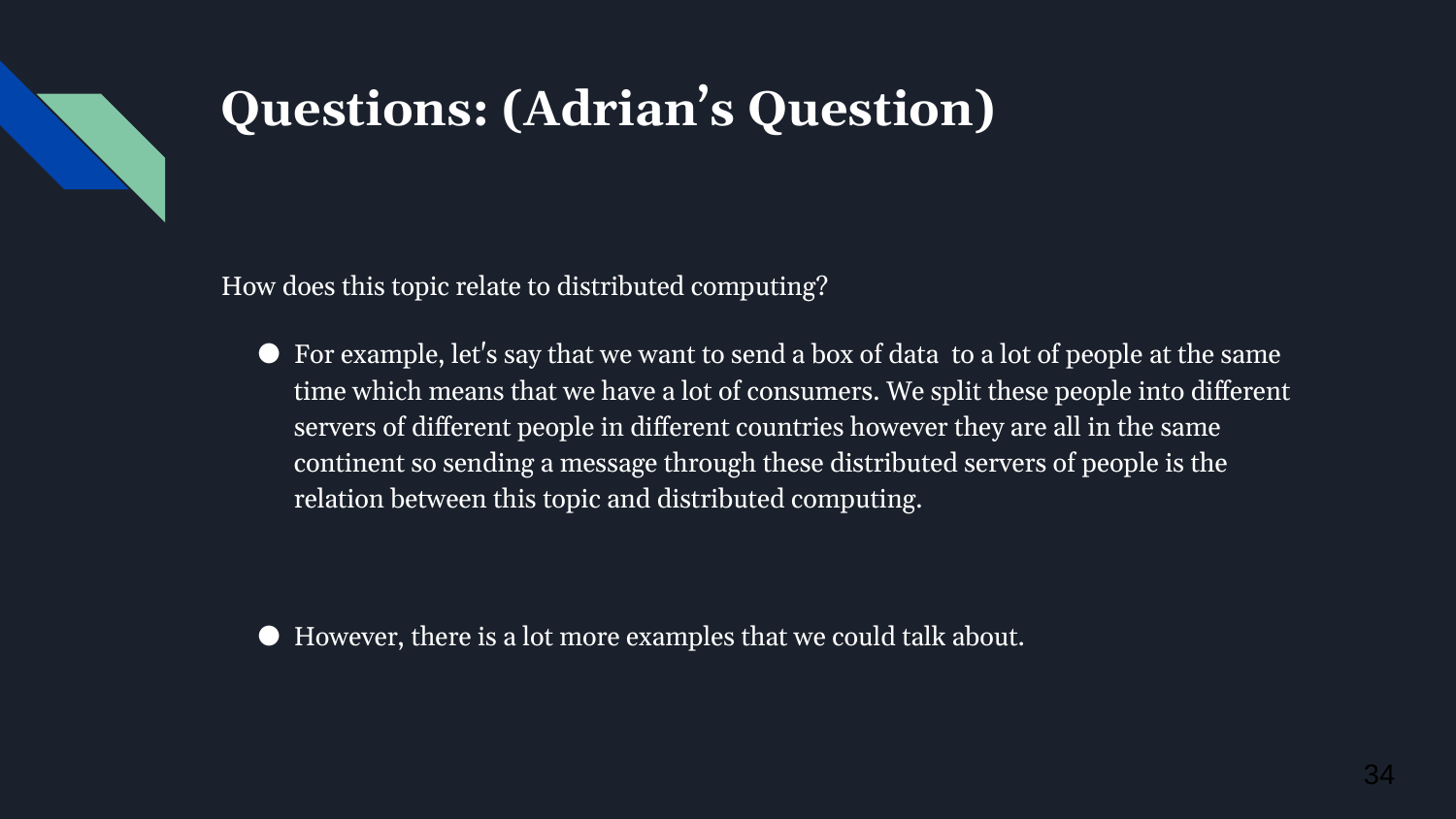

# Questions: (Adrian’s Question)
How does this topic relate to distributed computing?
For example, let's say that we want to send a box of data  to a lot of people at the same time which means that we have a lot of consumers. We split these people into different servers of different people in different countries however they are all in the same continent so sending a message through these distributed servers of people is the relation between this topic and distributed computing.

However, there is a lot more examples that we could talk about.

34